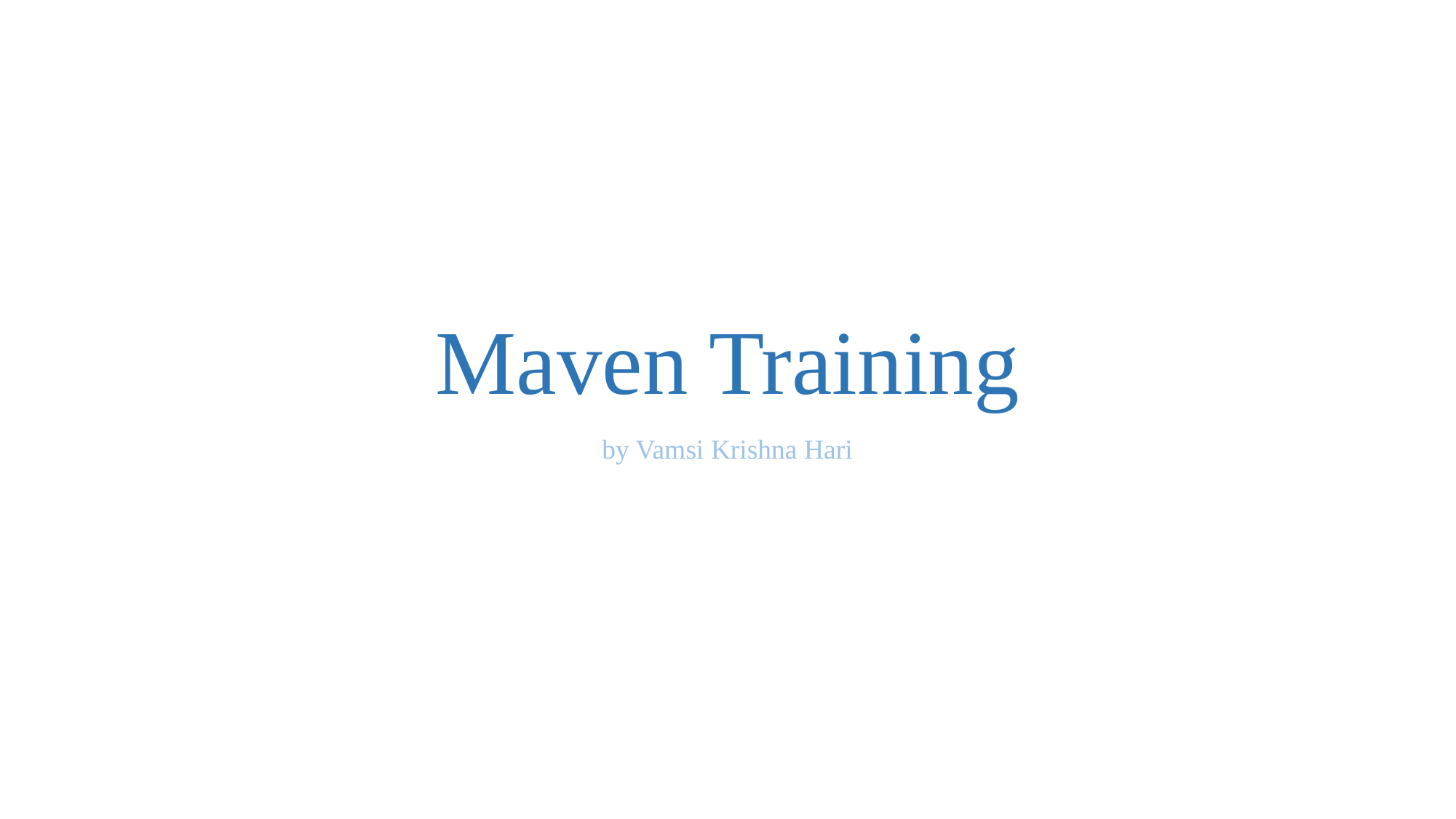

# Maven Training
by Vamsi Krishna Hari